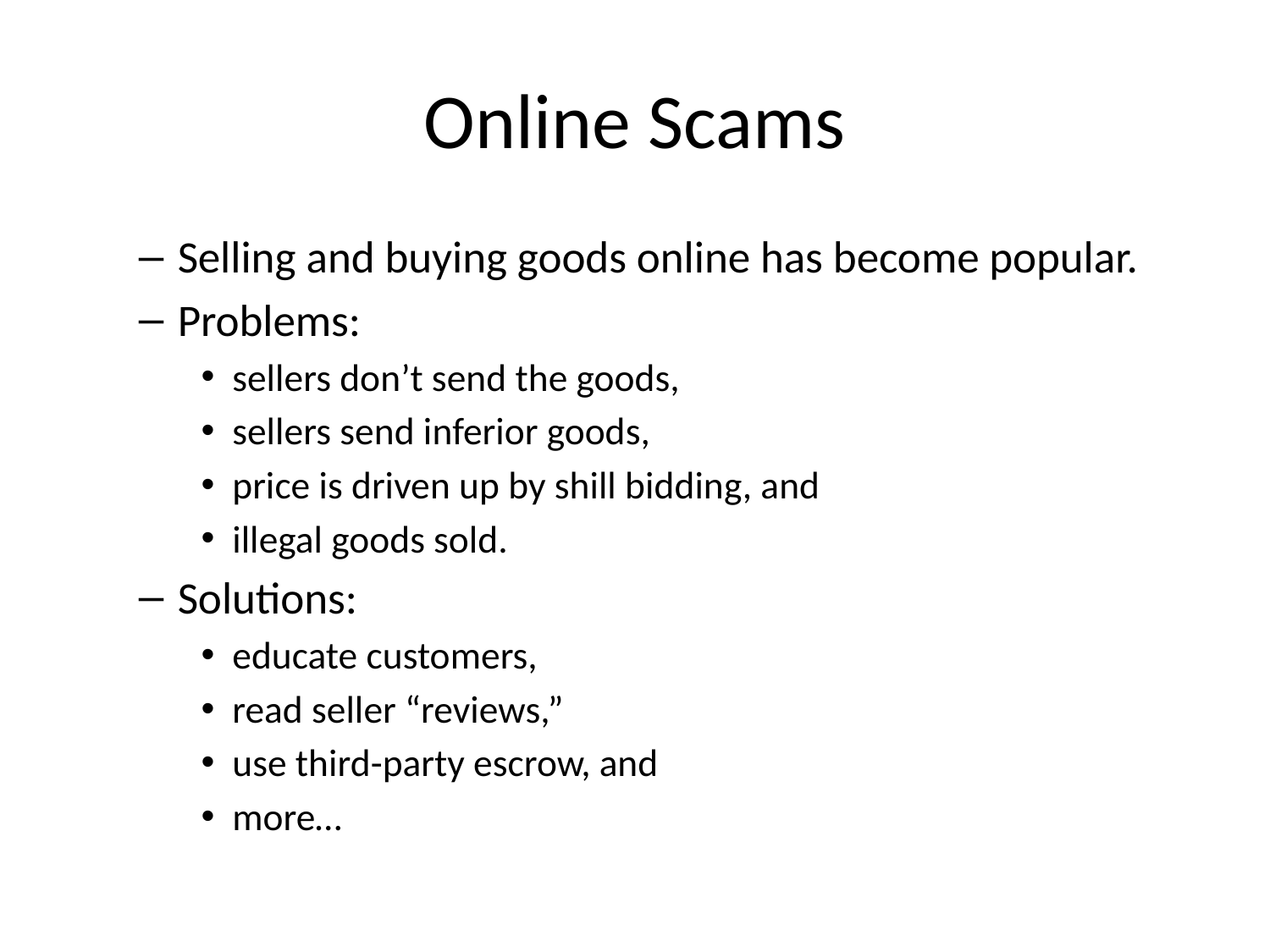

# Online Scams
Selling and buying goods online has become popular.
Problems:
sellers don’t send the goods,
sellers send inferior goods,
price is driven up by shill bidding, and
illegal goods sold.
Solutions:
educate customers,
read seller “reviews,”
use third-party escrow, and
more…